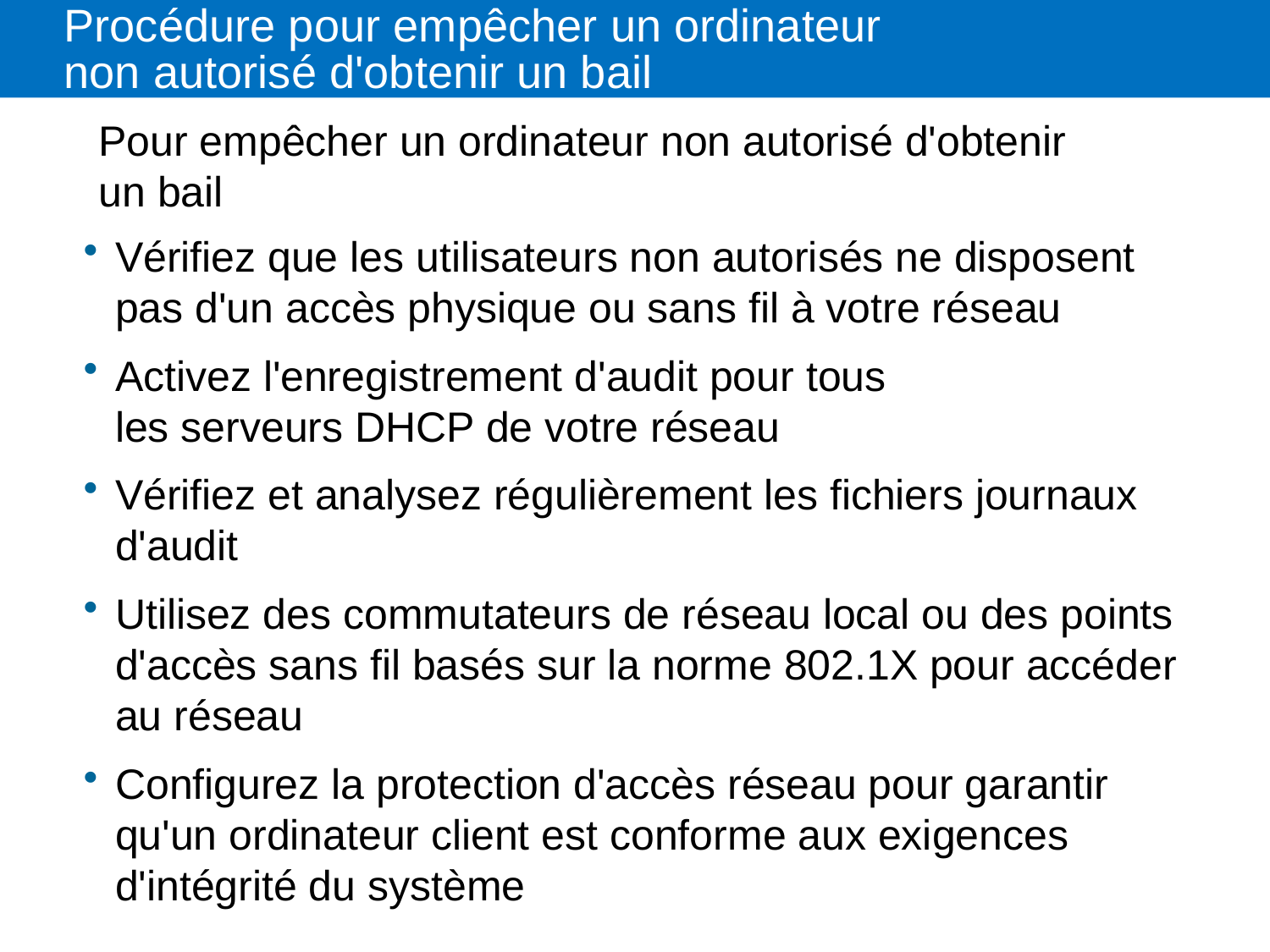

# Procédure pour empêcher un ordinateur non autorisé d'obtenir un bail
Pour empêcher un ordinateur non autorisé d'obtenir un bail

Vérifiez que les utilisateurs non autorisés ne disposent pas d'un accès physique ou sans fil à votre réseau
Activez l'enregistrement d'audit pour tous les serveurs DHCP de votre réseau
Vérifiez et analysez régulièrement les fichiers journaux d'audit
Utilisez des commutateurs de réseau local ou des points d'accès sans fil basés sur la norme 802.1X pour accéder au réseau
Configurez la protection d'accès réseau pour garantir qu'un ordinateur client est conforme aux exigences d'intégrité du système